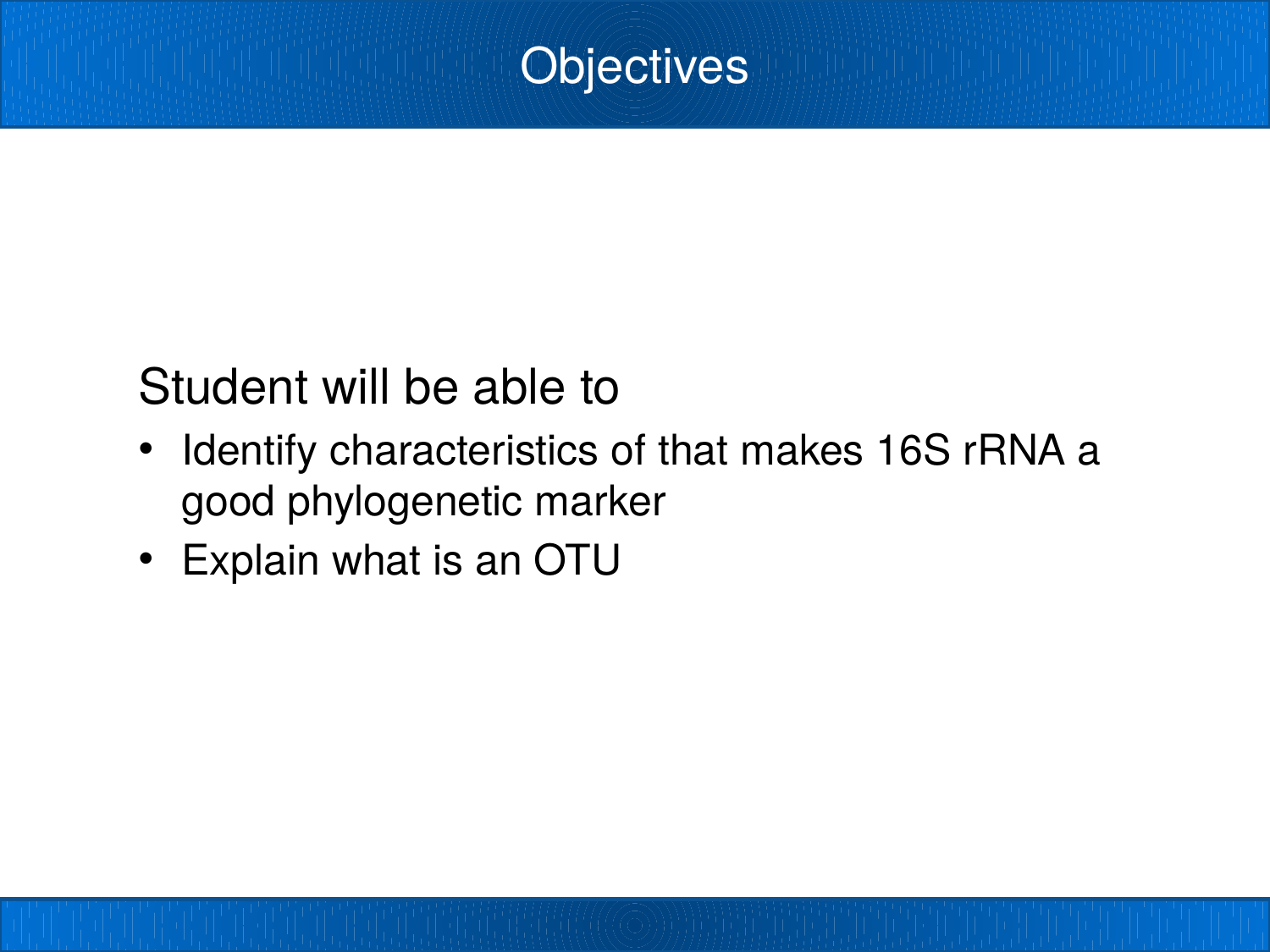

# Objectives
Student will be able to
Identify characteristics of that makes 16S rRNA a good phylogenetic marker
Explain what is an OTU